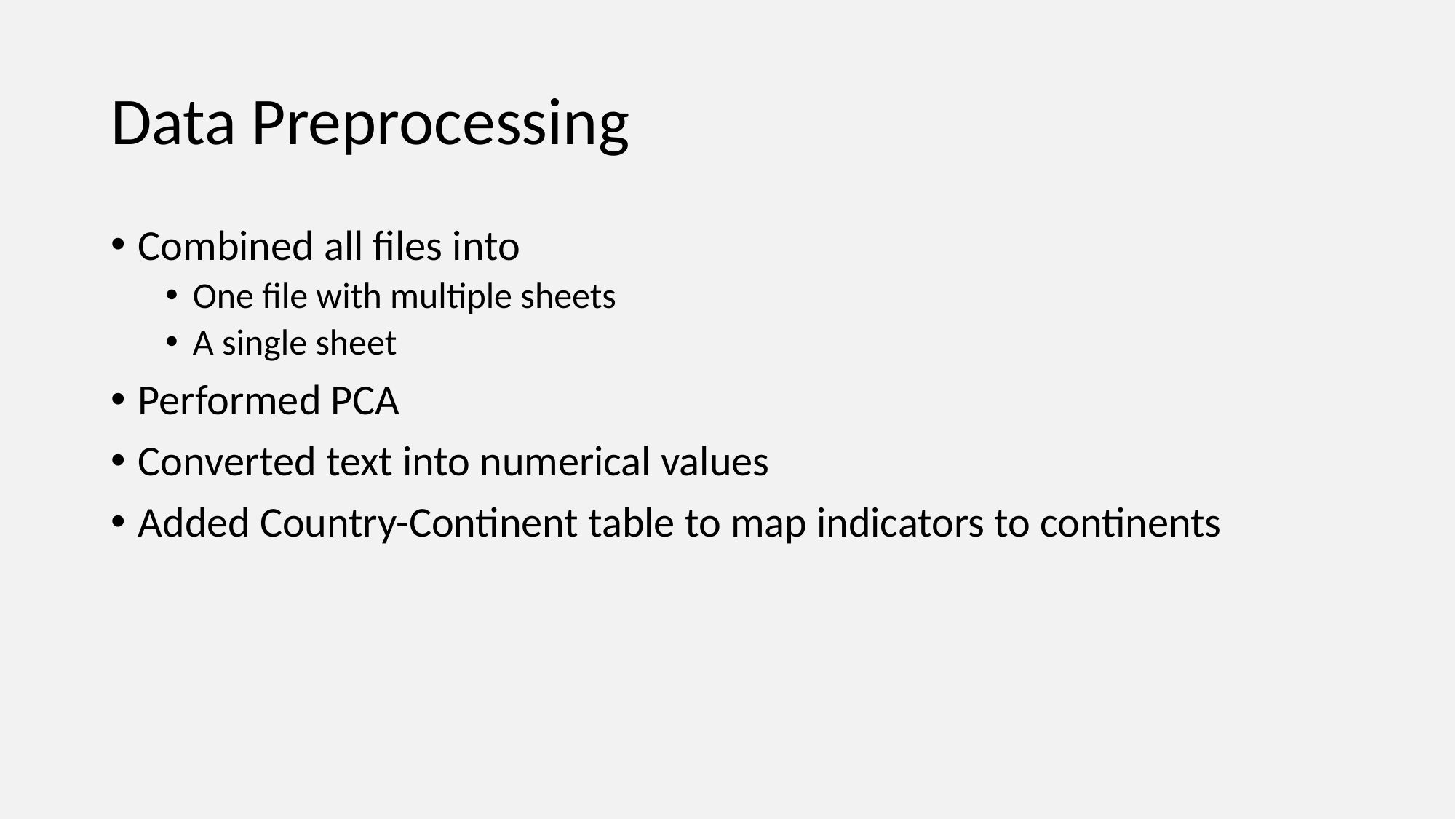

# Data Preprocessing
Combined all files into
One file with multiple sheets
A single sheet
Performed PCA
Converted text into numerical values
Added Country-Continent table to map indicators to continents